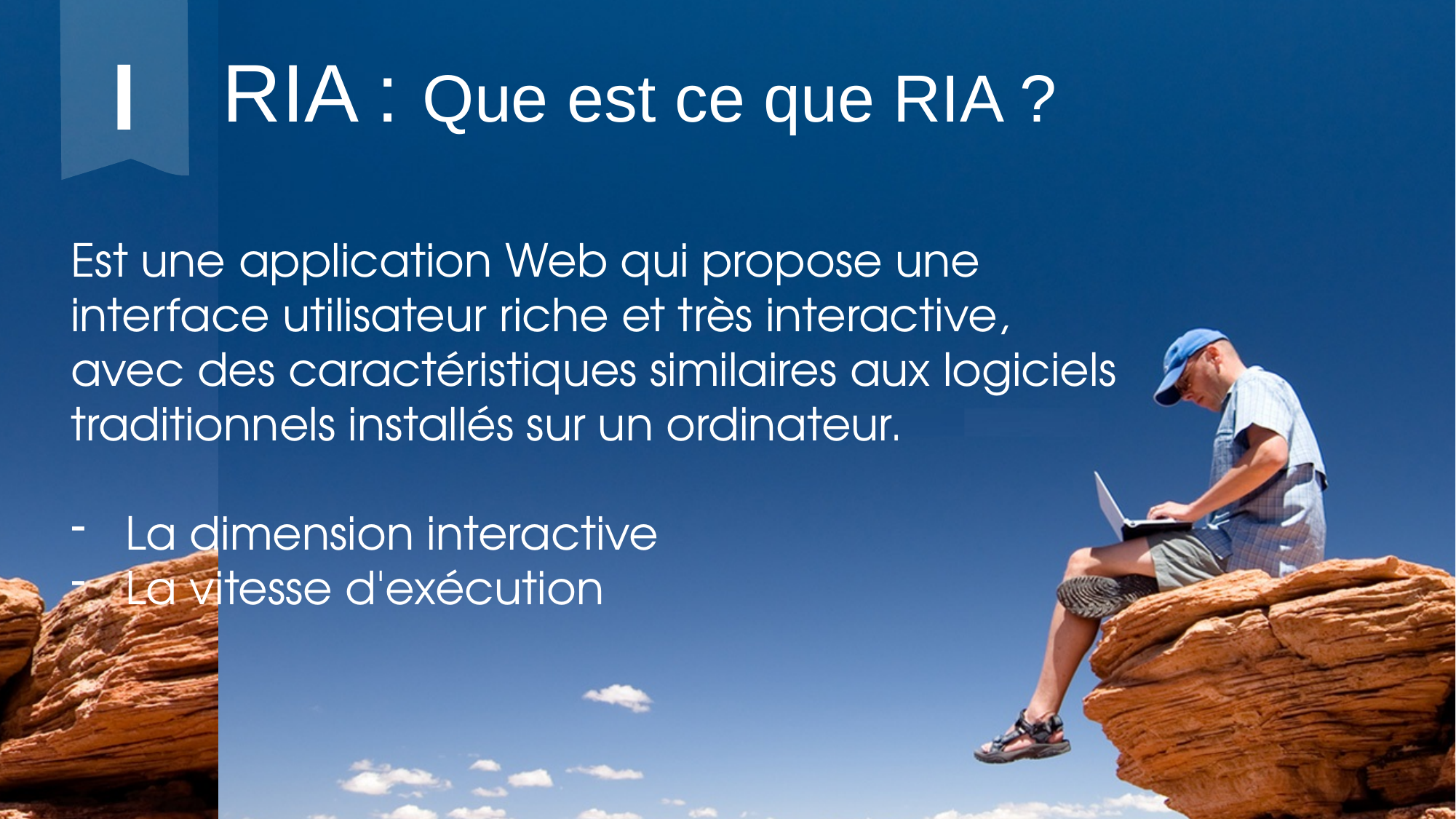

I
 RIA : Que est ce que RIA ?
Est une application Web qui propose une interface utilisateur riche et très interactive, avec des caractéristiques similaires aux logiciels traditionnels installés sur un ordinateur.

La dimension interactive
La vitesse d'exécution